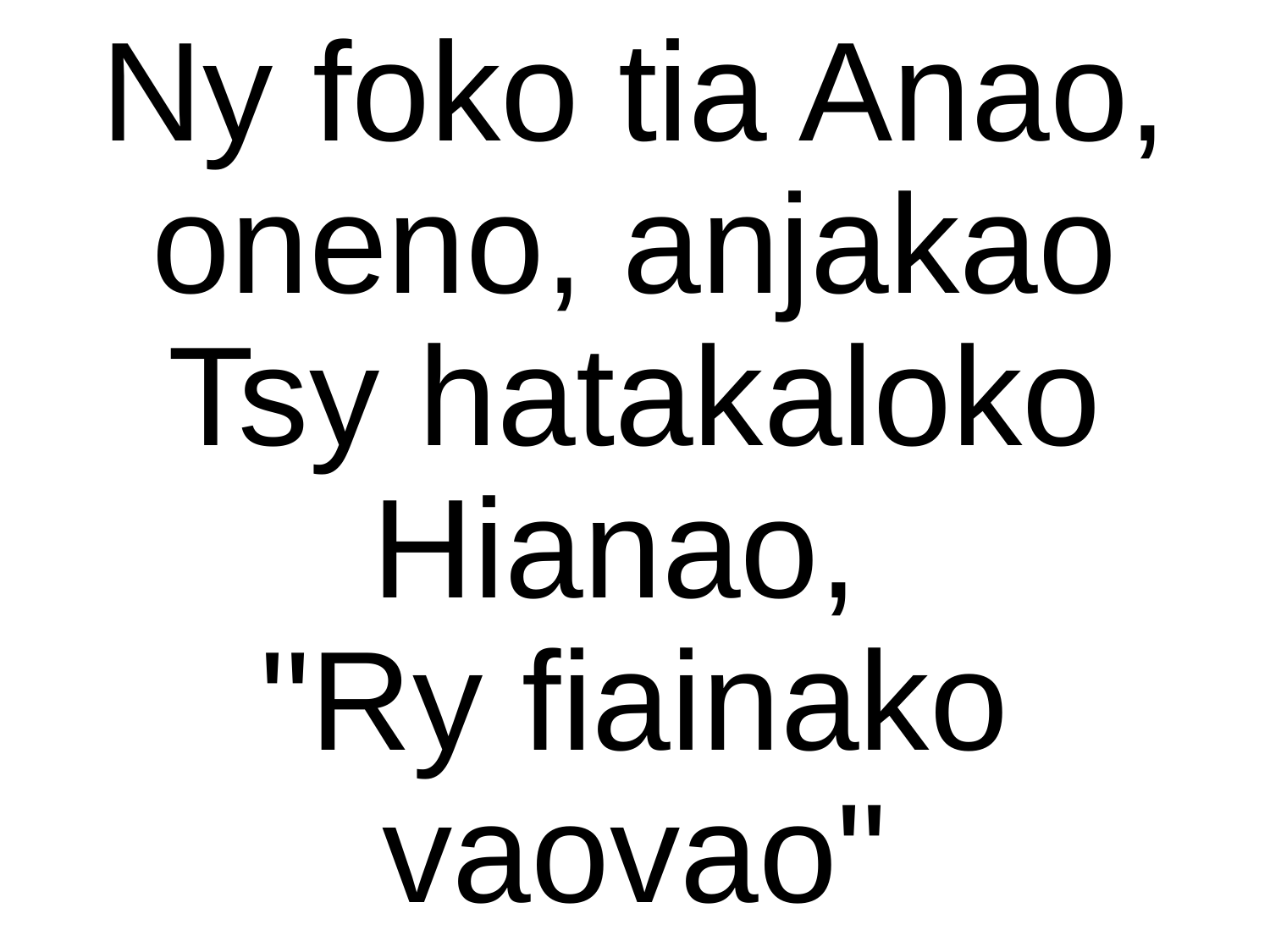

Ny foko tia Anao, oneno, anjakao
Tsy hatakaloko Hianao,
"Ry fiainako
vaovao"